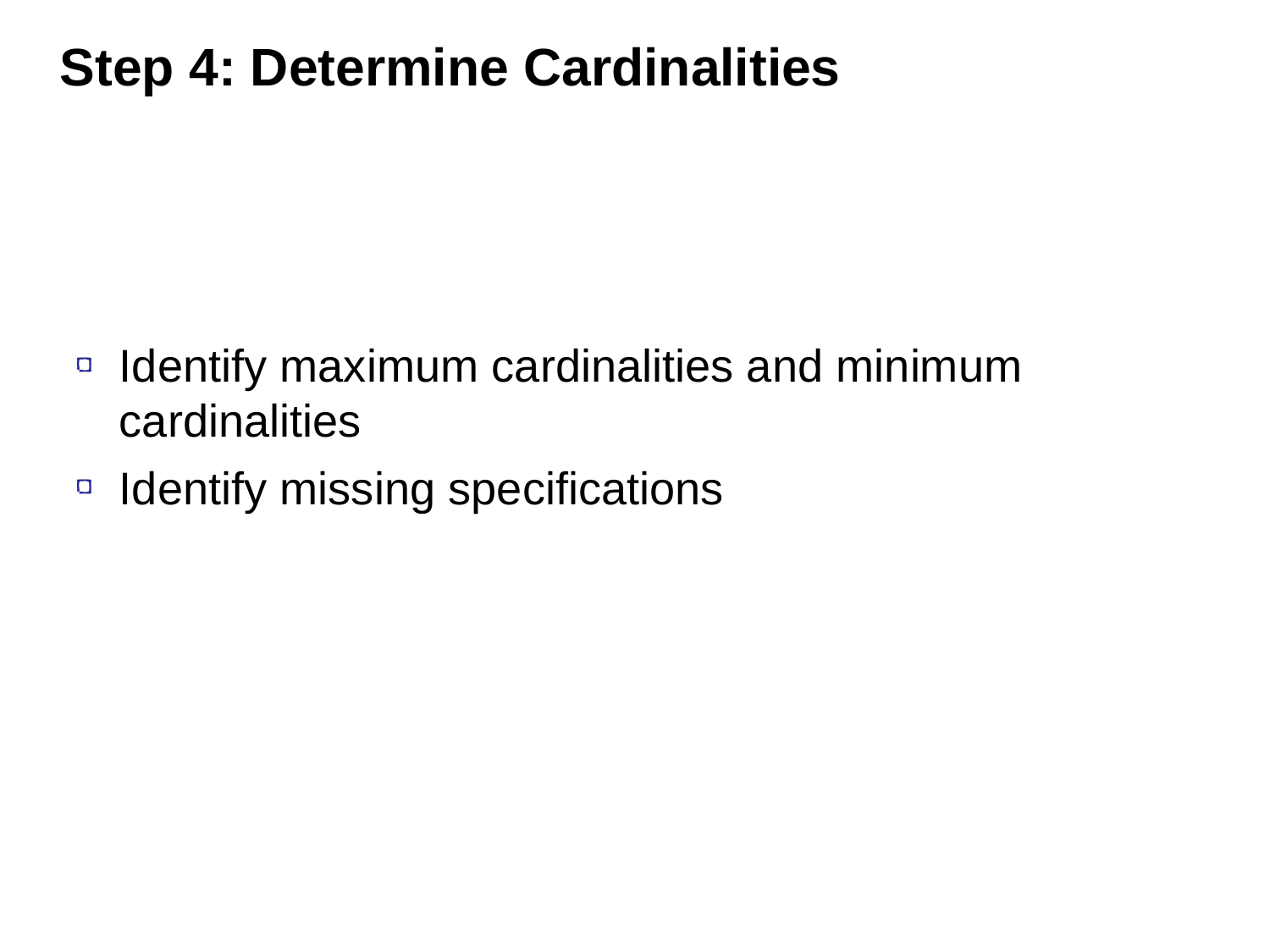

Step 4: Determine Cardinalities
Identify maximum cardinalities and minimum cardinalities
Identify missing specifications